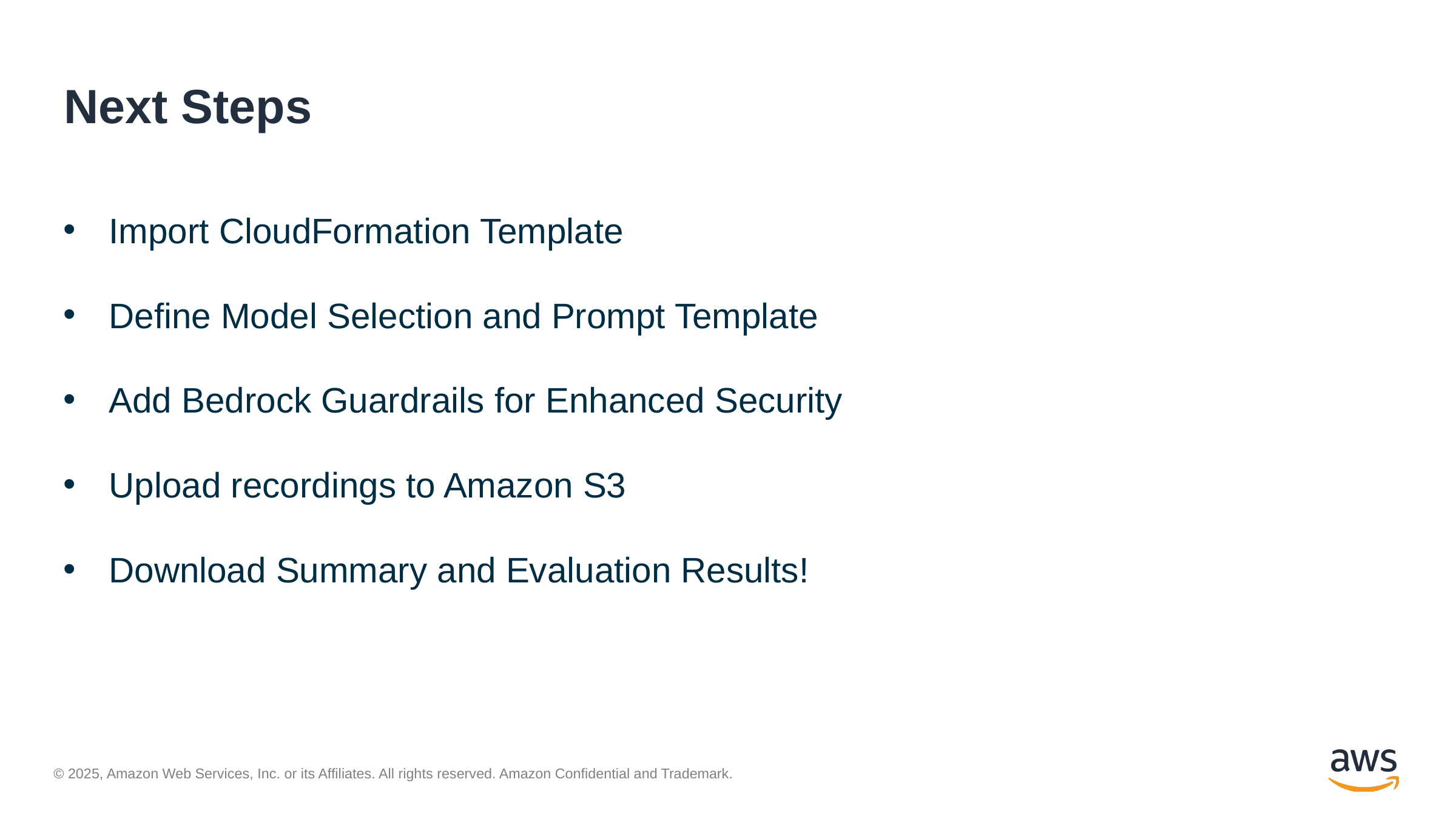

# Next Steps

Import CloudFormation Template

Define Model Selection and Prompt Template

Add Bedrock Guardrails for Enhanced Security

Upload recordings to Amazon S3

Download Summary and Evaluation Results!